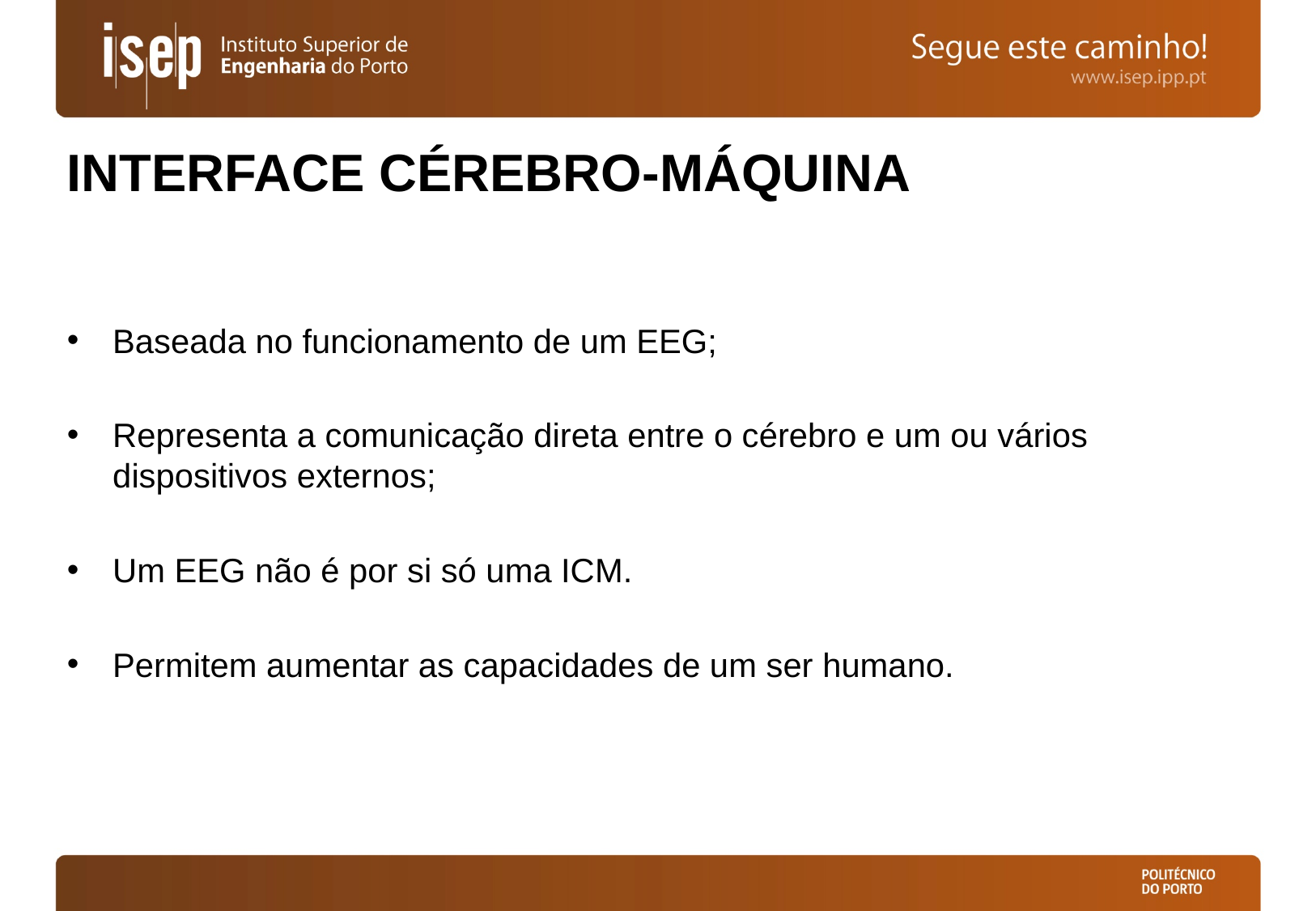

# Interface cérebro-máquina

Baseada no funcionamento de um EEG;

Representa a comunicação direta entre o cérebro e um ou vários dispositivos externos;

Um EEG não é por si só uma ICM.

Permitem aumentar as capacidades de um ser humano.